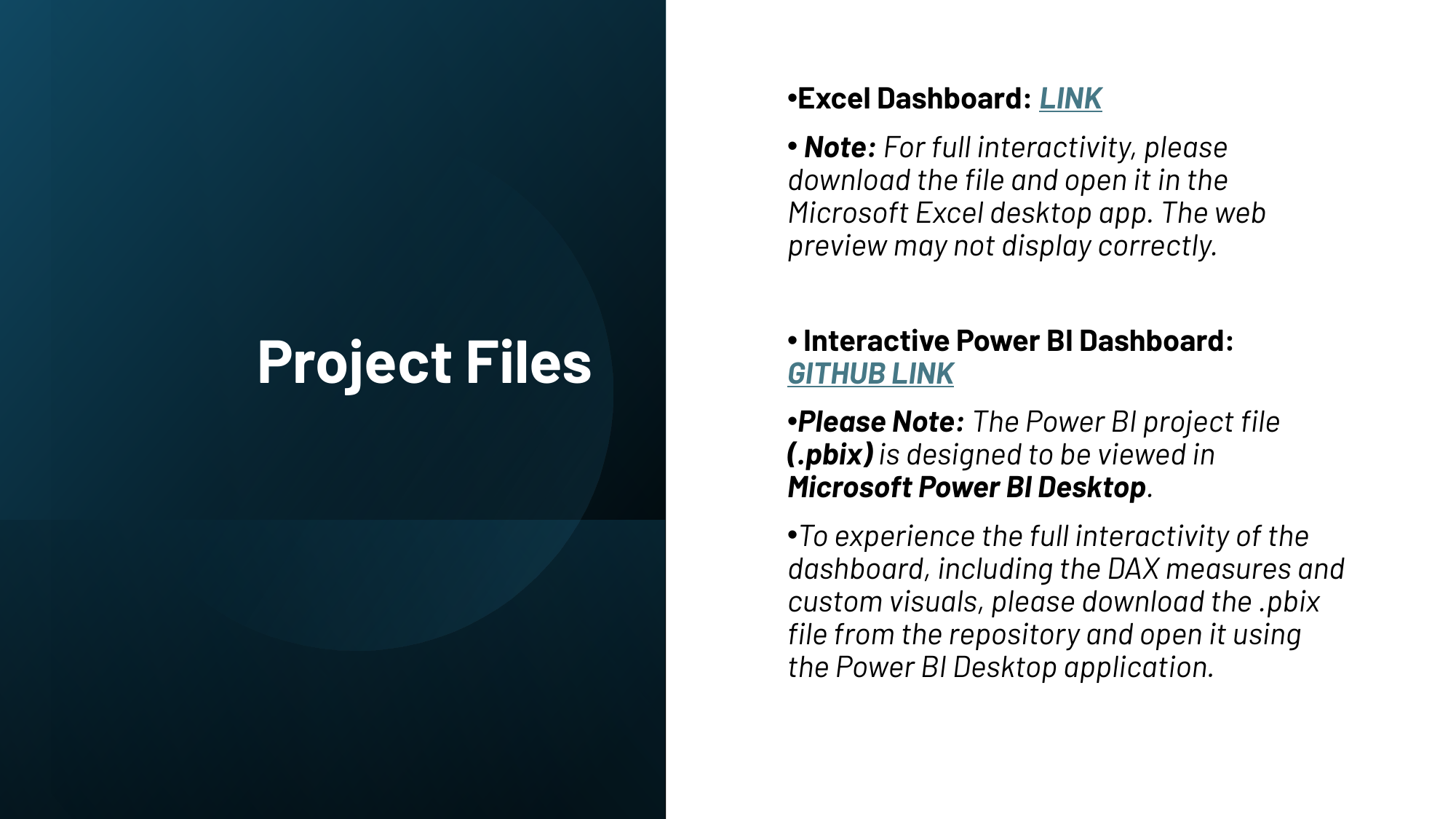

# Project Files

Excel Dashboard: LINK
 Note: For full interactivity, please download the file and open it in the Microsoft Excel desktop app. The web preview may not display correctly.

 Interactive Power BI Dashboard: GITHUB LINK
Please Note: The Power BI project file (.pbix) is designed to be viewed in Microsoft Power BI Desktop.
To experience the full interactivity of the dashboard, including the DAX measures and custom visuals, please download the .pbix file from the repository and open it using the Power BI Desktop application.